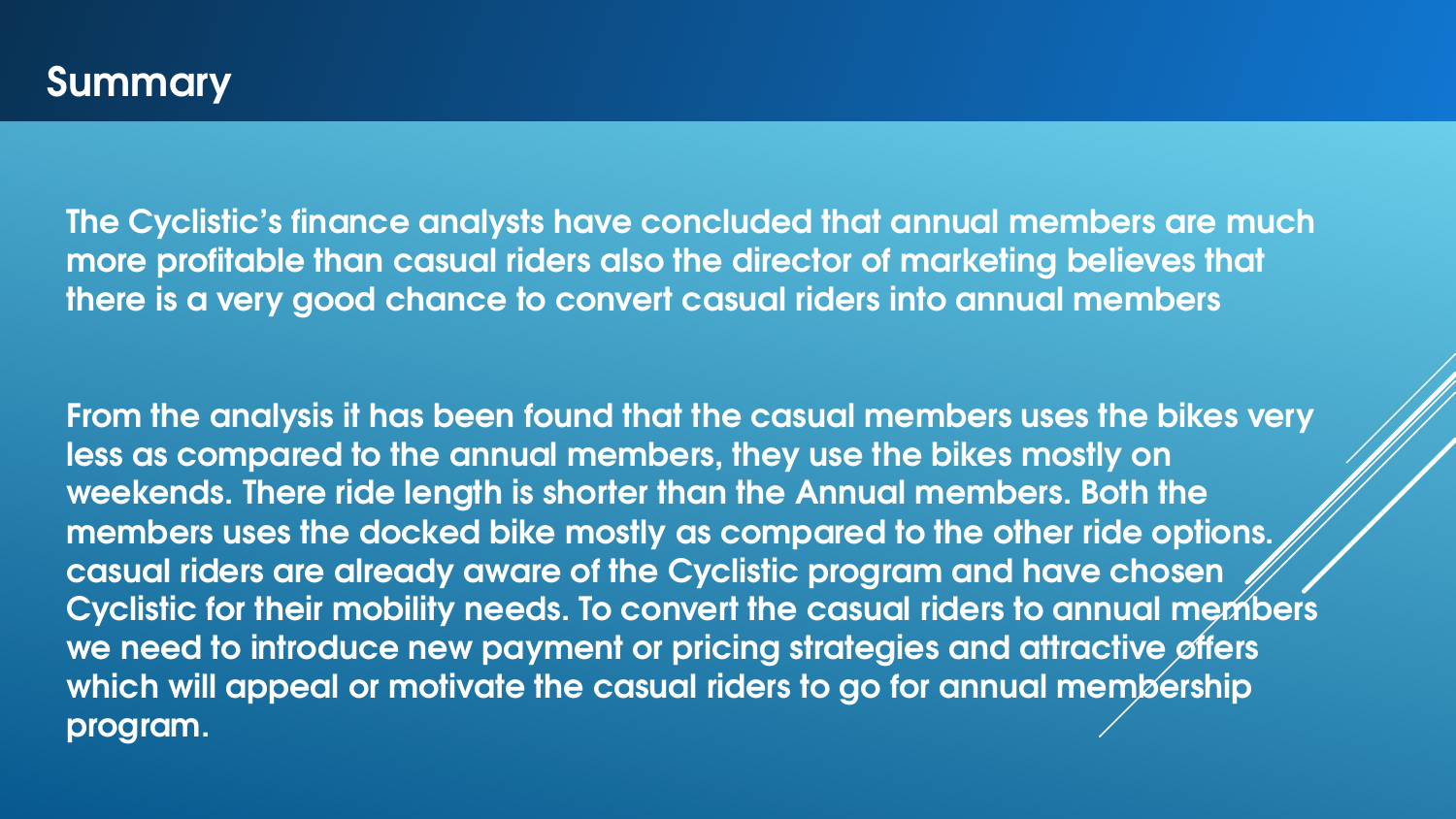

Summary
The Cyclistic’s finance analysts have concluded that annual members are much more profitable than casual riders also the director of marketing believes that there is a very good chance to convert casual riders into annual members

From the analysis it has been found that the casual members uses the bikes very less as compared to the annual members, they use the bikes mostly on weekends. There ride length is shorter than the Annual members. Both the members uses the docked bike mostly as compared to the other ride options. casual riders are already aware of the Cyclistic program and have chosen Cyclistic for their mobility needs. To convert the casual riders to annual members we need to introduce new payment or pricing strategies and attractive offers which will appeal or motivate the casual riders to go for annual membership program.